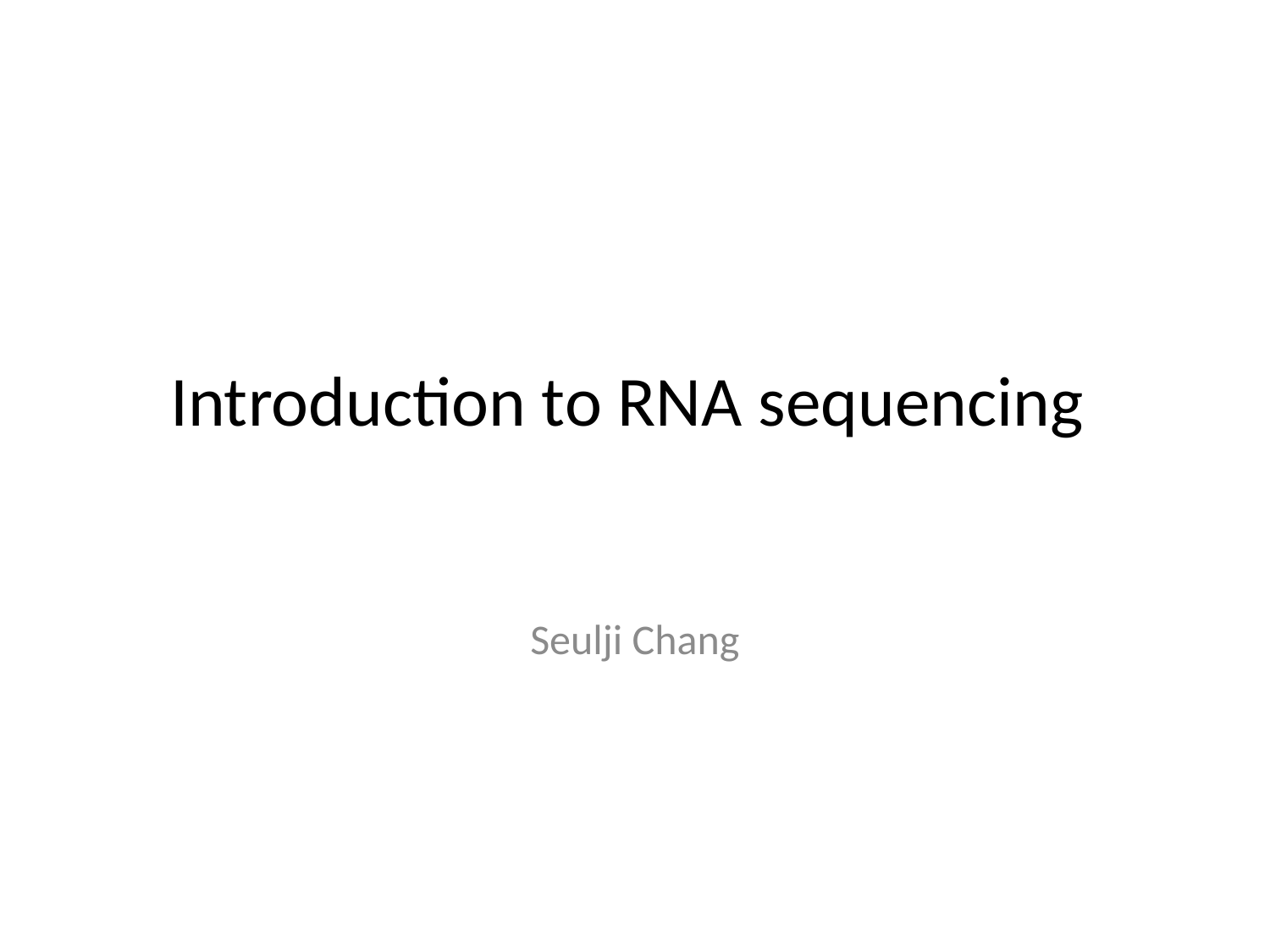

# Introduction to RNA sequencing
Seulji Chang